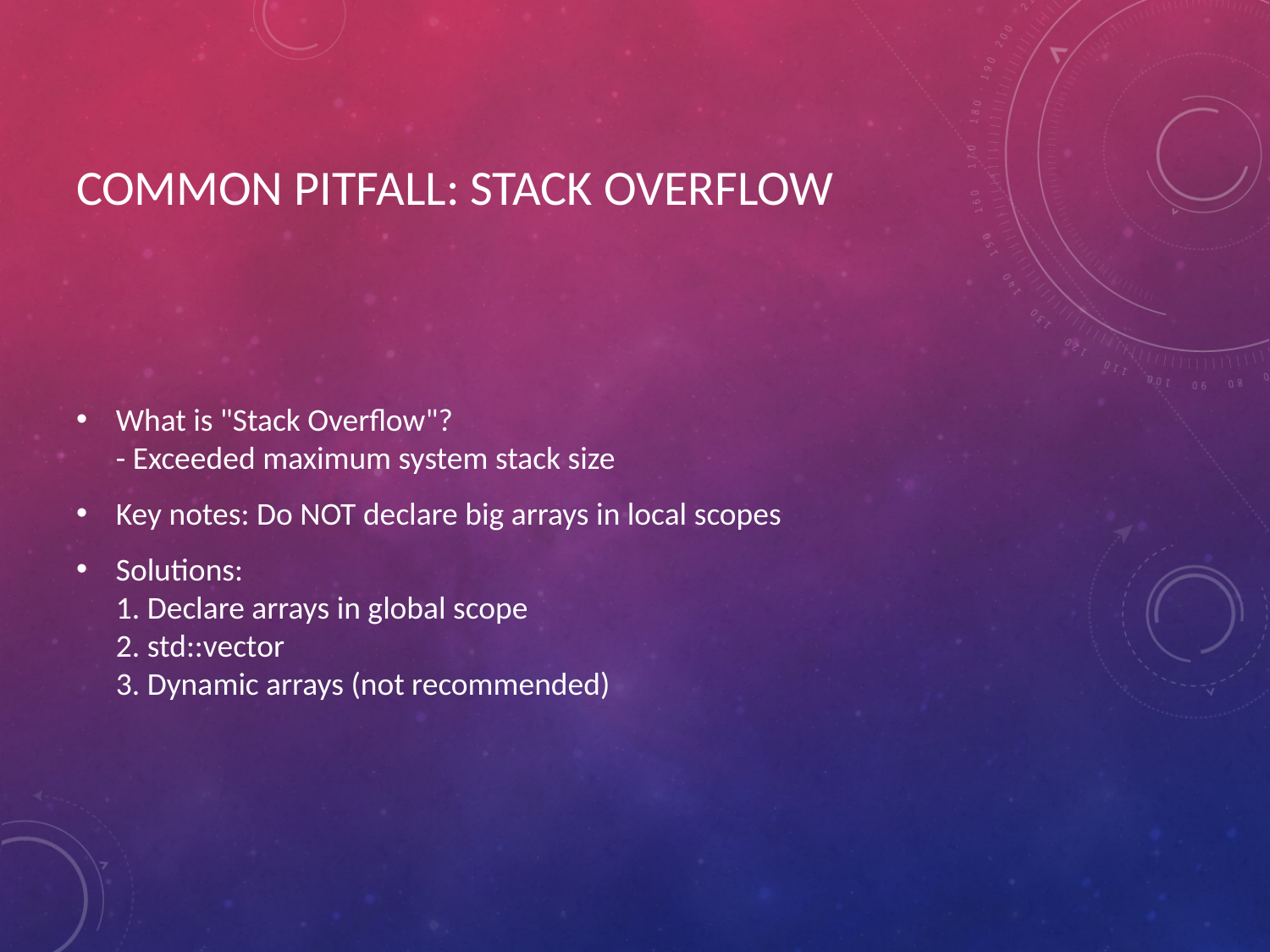

# Common Pitfall: Stack Overflow
What is "Stack Overflow"?
- Exceeded maximum system stack size
Key notes: Do NOT declare big arrays in local scopes
Solutions:
1. Declare arrays in global scope
2. std::vector
3. Dynamic arrays (not recommended)